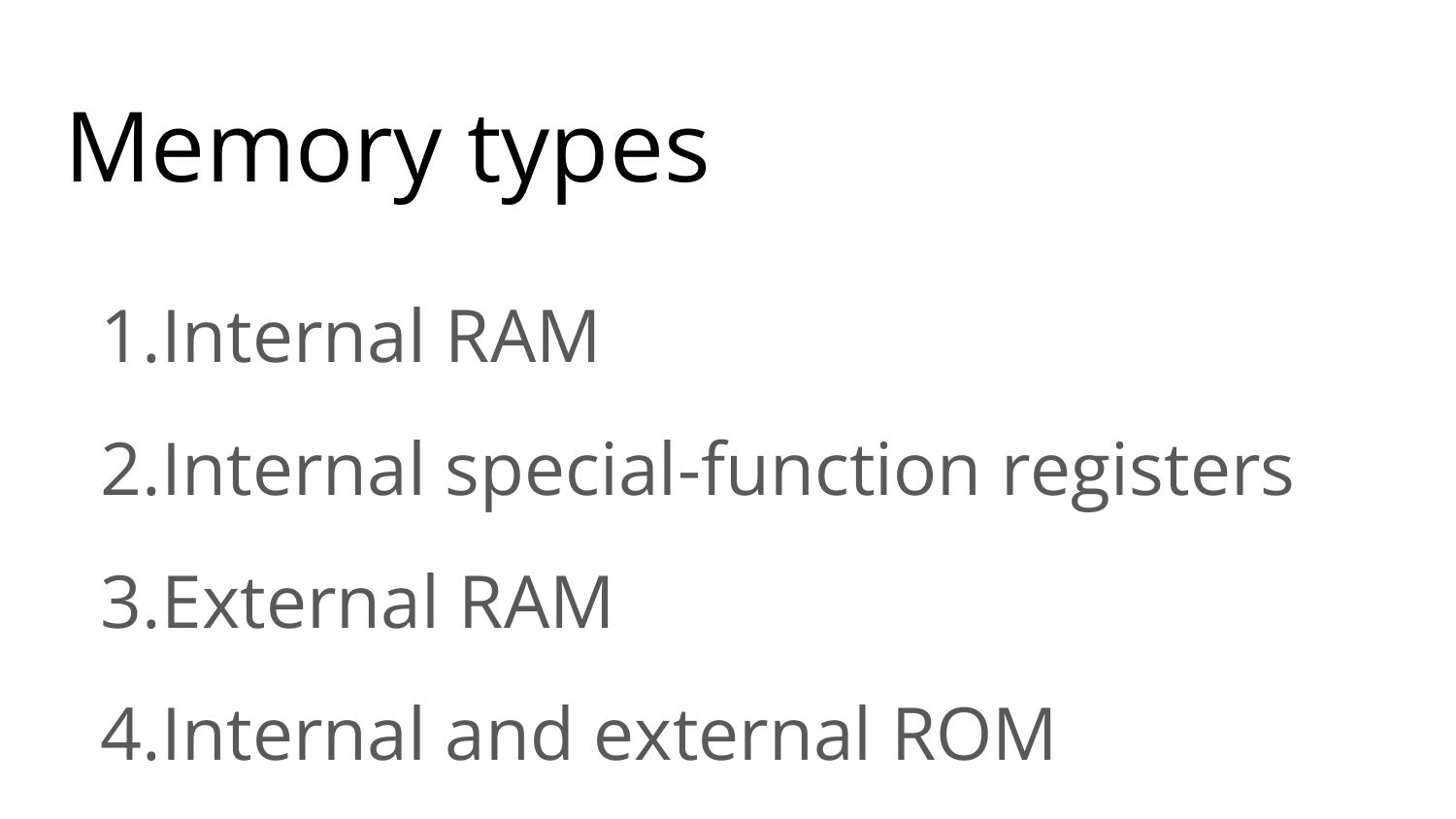

# Memory types
Internal RAM
Internal special-function registers
External RAM
Internal and external ROM